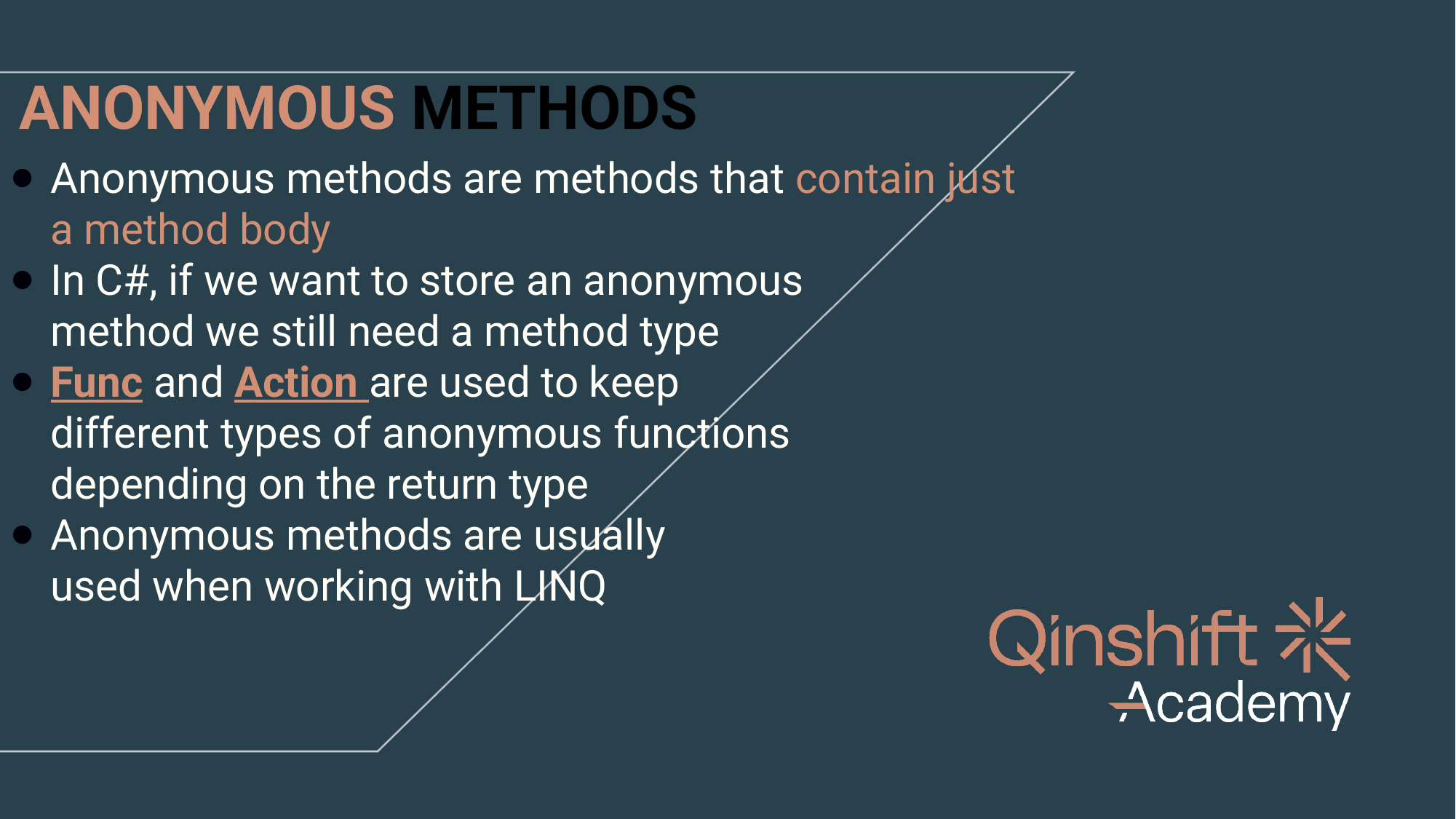

ANONYMOUS METHODS
Anonymous methods are methods that contain just
a method body
In C#, if we want to store an anonymous
method we still need a method type
Func and Action are used to keep
different types of anonymous functions
depending on the return type
Anonymous methods are usually
used when working with LINQ